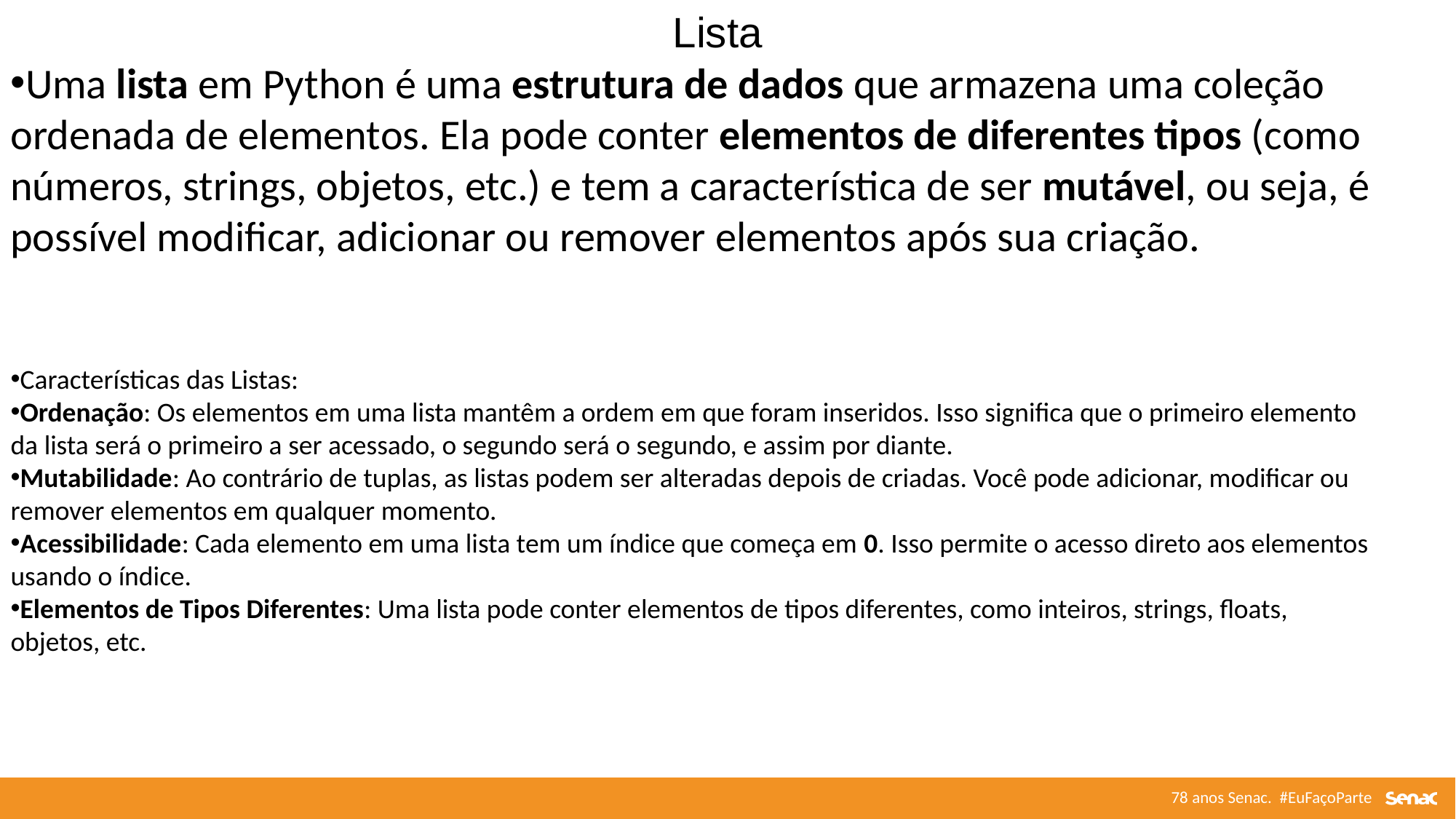

Lista
Uma lista em Python é uma estrutura de dados que armazena uma coleção ordenada de elementos. Ela pode conter elementos de diferentes tipos (como números, strings, objetos, etc.) e tem a característica de ser mutável, ou seja, é possível modificar, adicionar ou remover elementos após sua criação.

Características das Listas:
Ordenação: Os elementos em uma lista mantêm a ordem em que foram inseridos. Isso significa que o primeiro elemento da lista será o primeiro a ser acessado, o segundo será o segundo, e assim por diante.
Mutabilidade: Ao contrário de tuplas, as listas podem ser alteradas depois de criadas. Você pode adicionar, modificar ou remover elementos em qualquer momento.
Acessibilidade: Cada elemento em uma lista tem um índice que começa em 0. Isso permite o acesso direto aos elementos usando o índice.
Elementos de Tipos Diferentes: Uma lista pode conter elementos de tipos diferentes, como inteiros, strings, floats, objetos, etc.